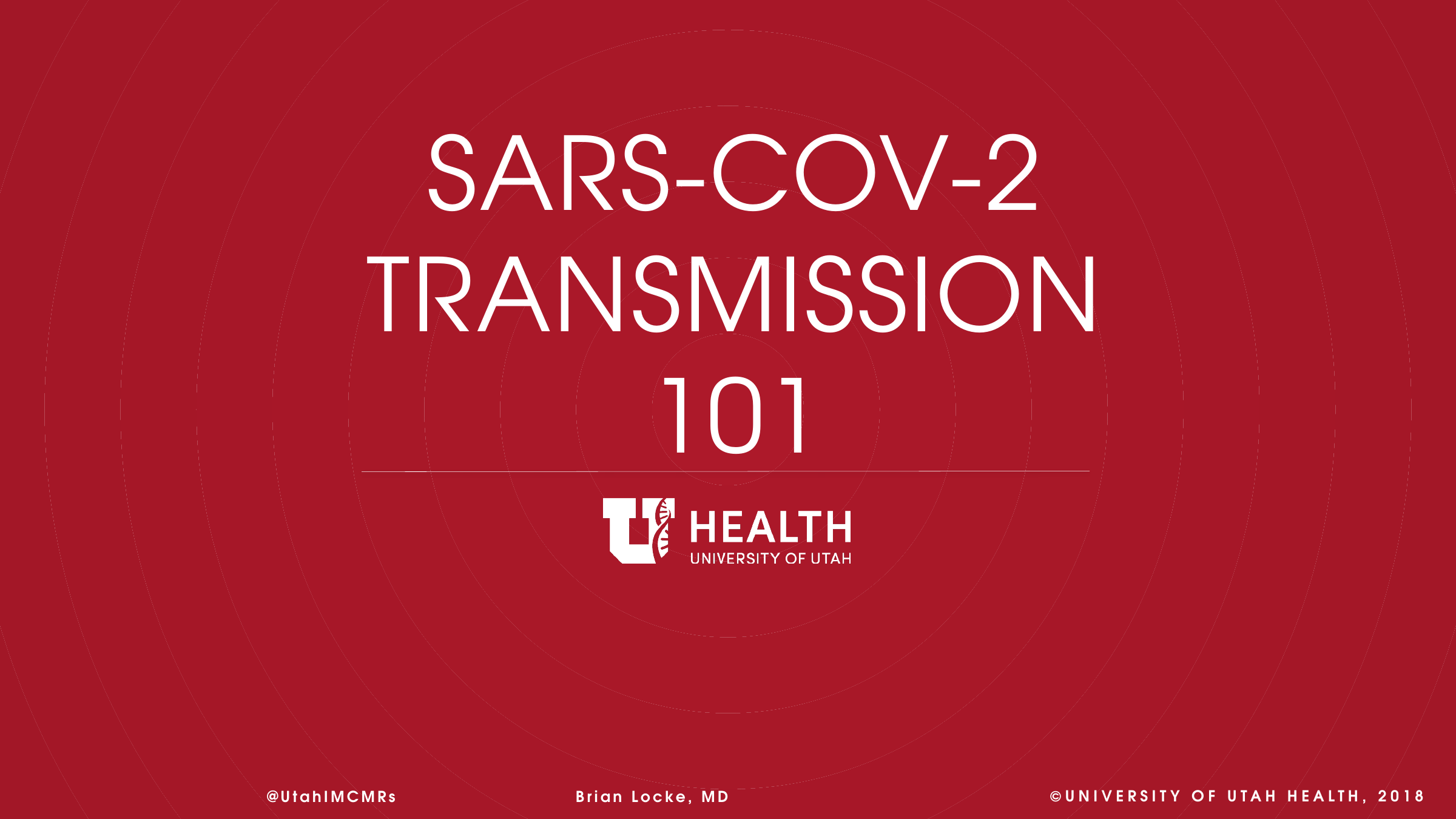

SARS-COV-2 TRANSMISSION 101
@UtahIMCMRs
Brian Locke, MD